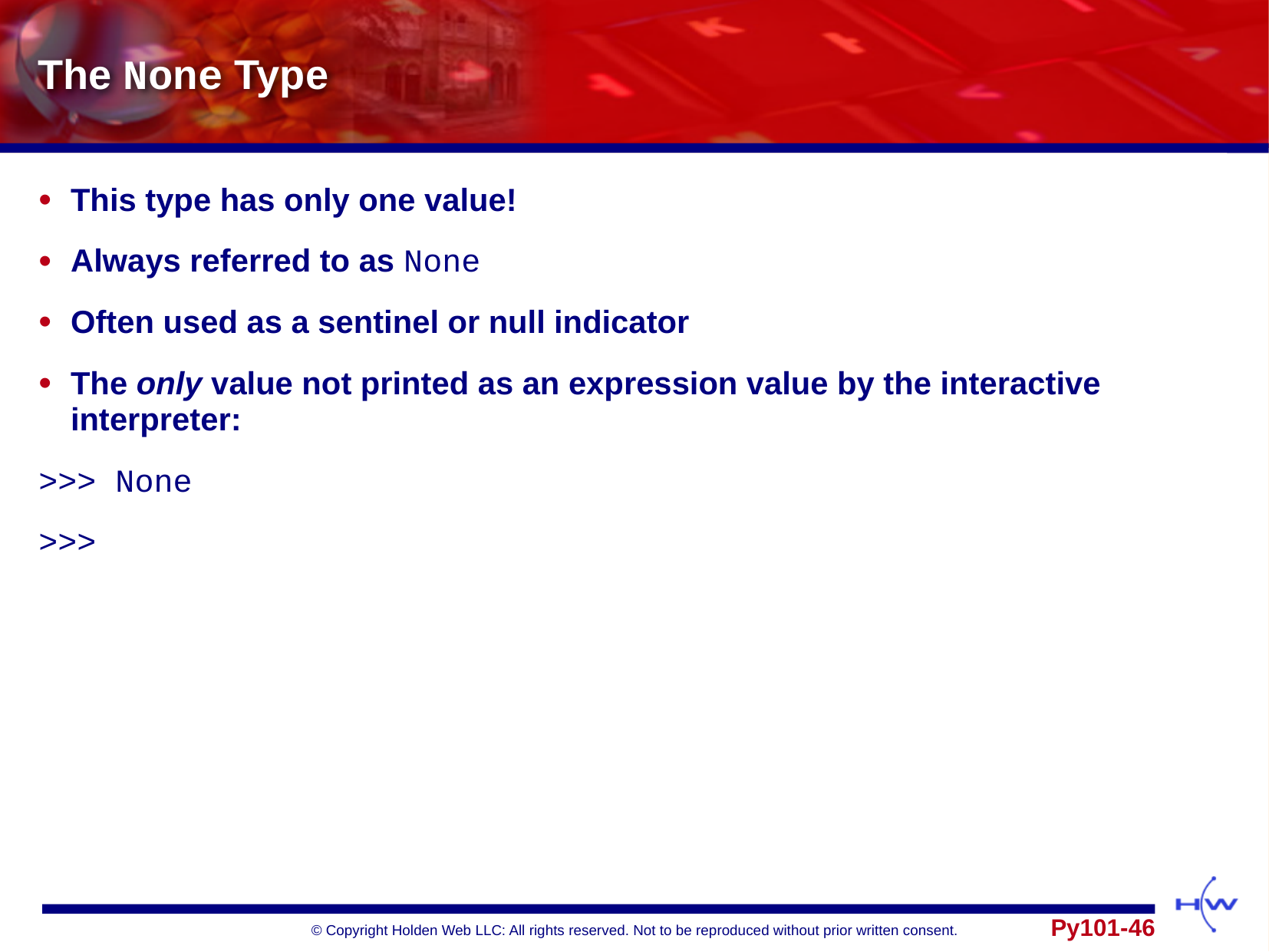

# The None Type
This type has only one value!
Always referred to as None
Often used as a sentinel or null indicator
The only value not printed as an expression value by the interactive interpreter:
>>> None
>>>